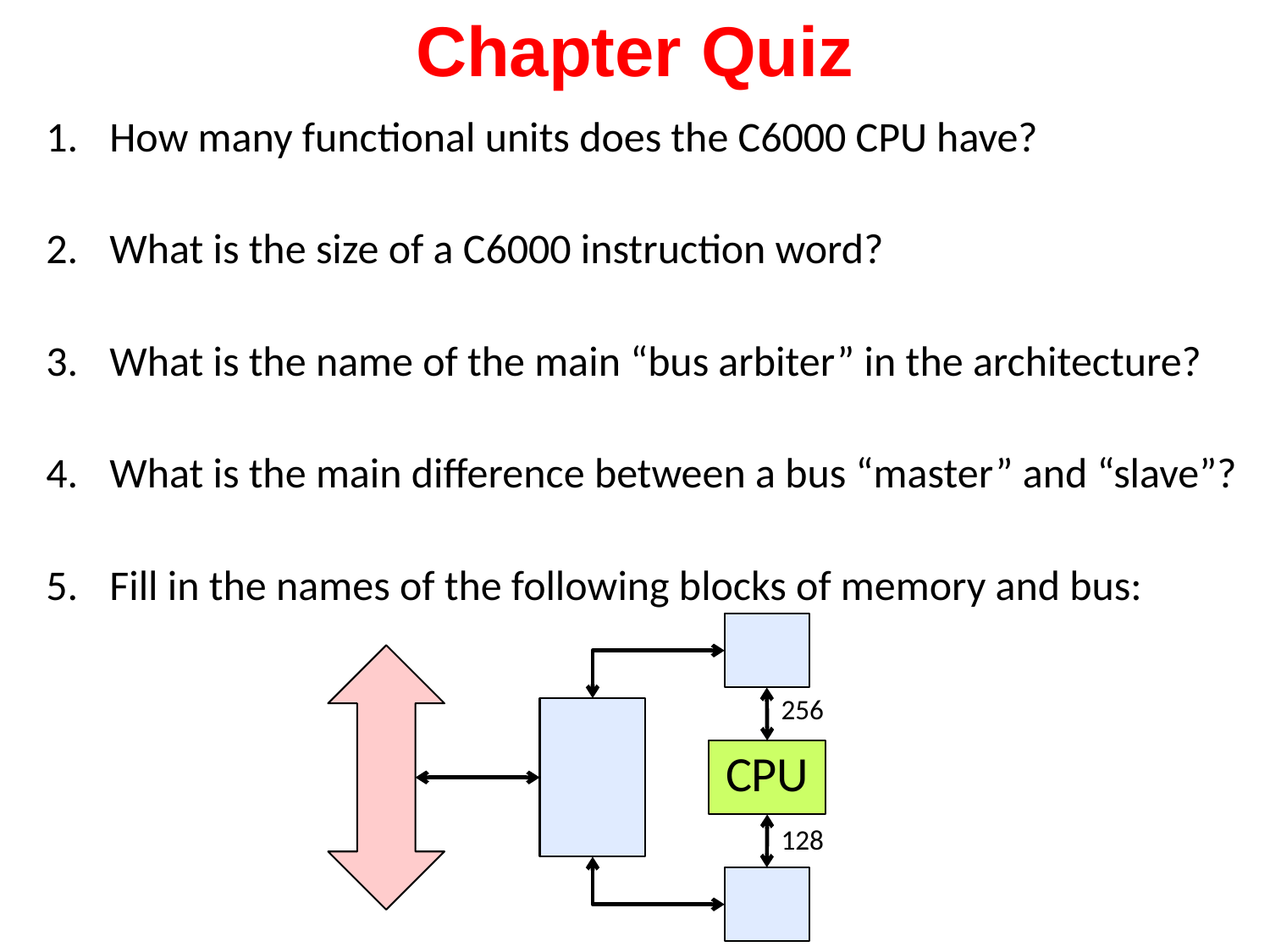

# Chapter Quiz
How many functional units does the C6000 CPU have?
What is the size of a C6000 instruction word?
What is the name of the main “bus arbiter” in the architecture?
What is the main difference between a bus “master” and “slave”?
Fill in the names of the following blocks of memory and bus:

256

CPU
128